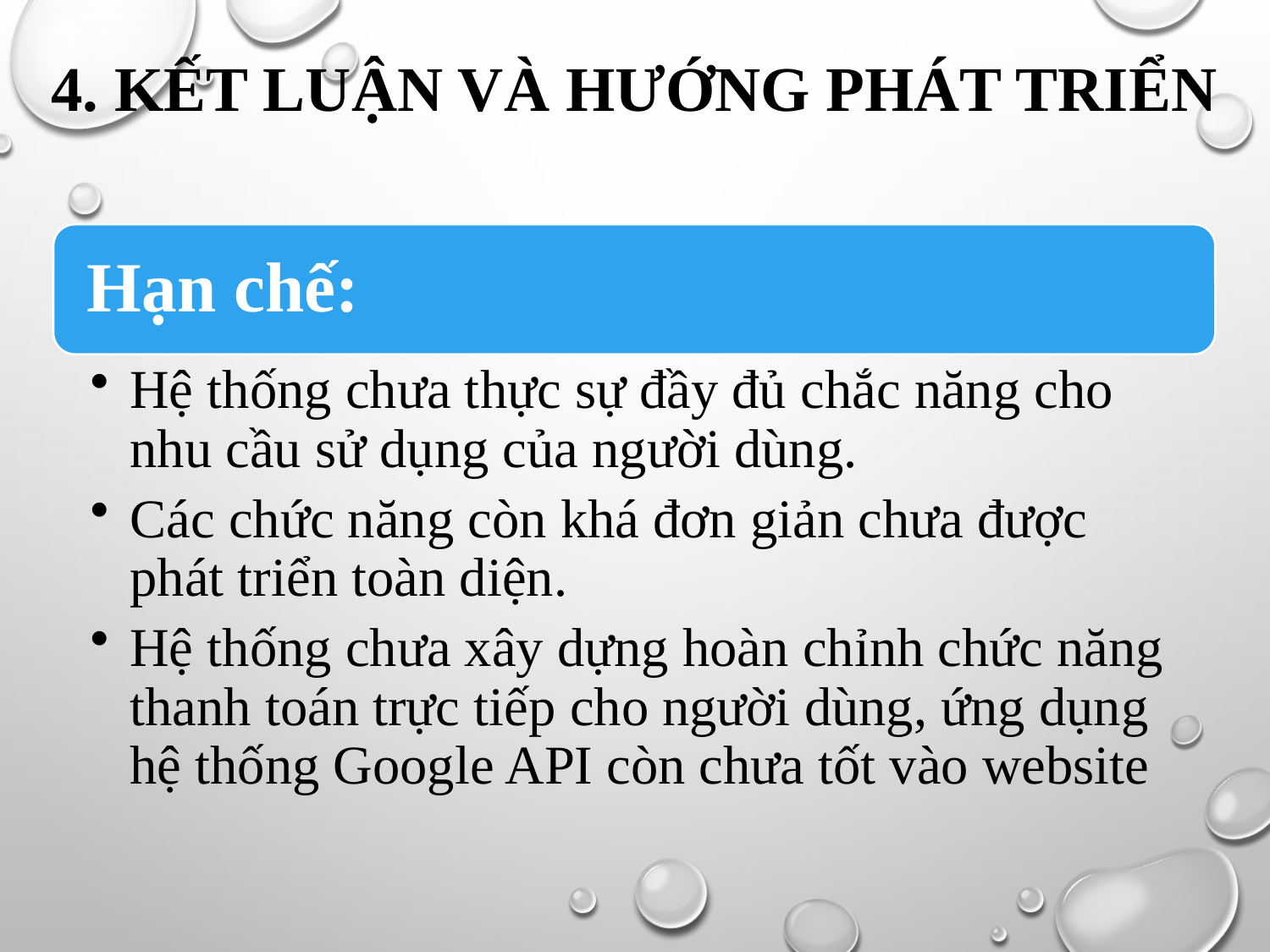

4. KẾT LUẬN VÀ HƯỚNG PHÁT TRIỂN
Hạn chế:
Hệ thống chưa thực sự đầy đủ chắc năng cho nhu cầu sử dụng của người dùng.
Các chức năng còn khá đơn giản chưa được phát triển toàn diện.
Hệ thống chưa xây dựng hoàn chỉnh chức năng thanh toán trực tiếp cho người dùng, ứng dụng hệ thống Google API còn chưa tốt vào website